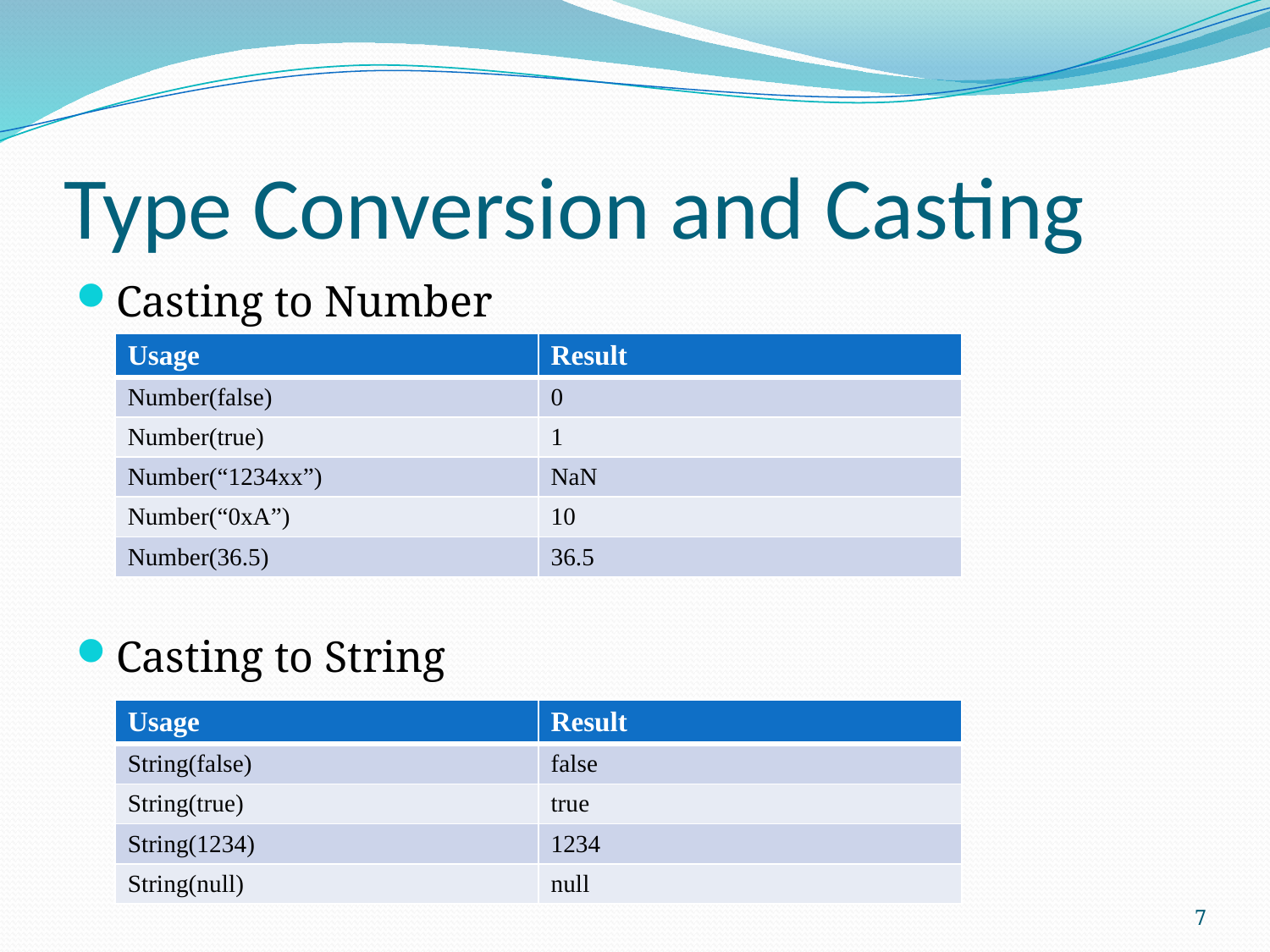

# Type Conversion and Casting
Casting to Number

Casting to String
| Usage | Result |
| --- | --- |
| Number(false) | 0 |
| Number(true) | 1 |
| Number(“1234xx”) | NaN |
| Number(“0xA”) | 10 |
| Number(36.5) | 36.5 |
| Usage | Result |
| --- | --- |
| String(false) | false |
| String(true) | true |
| String(1234) | 1234 |
| String(null) | null |
7